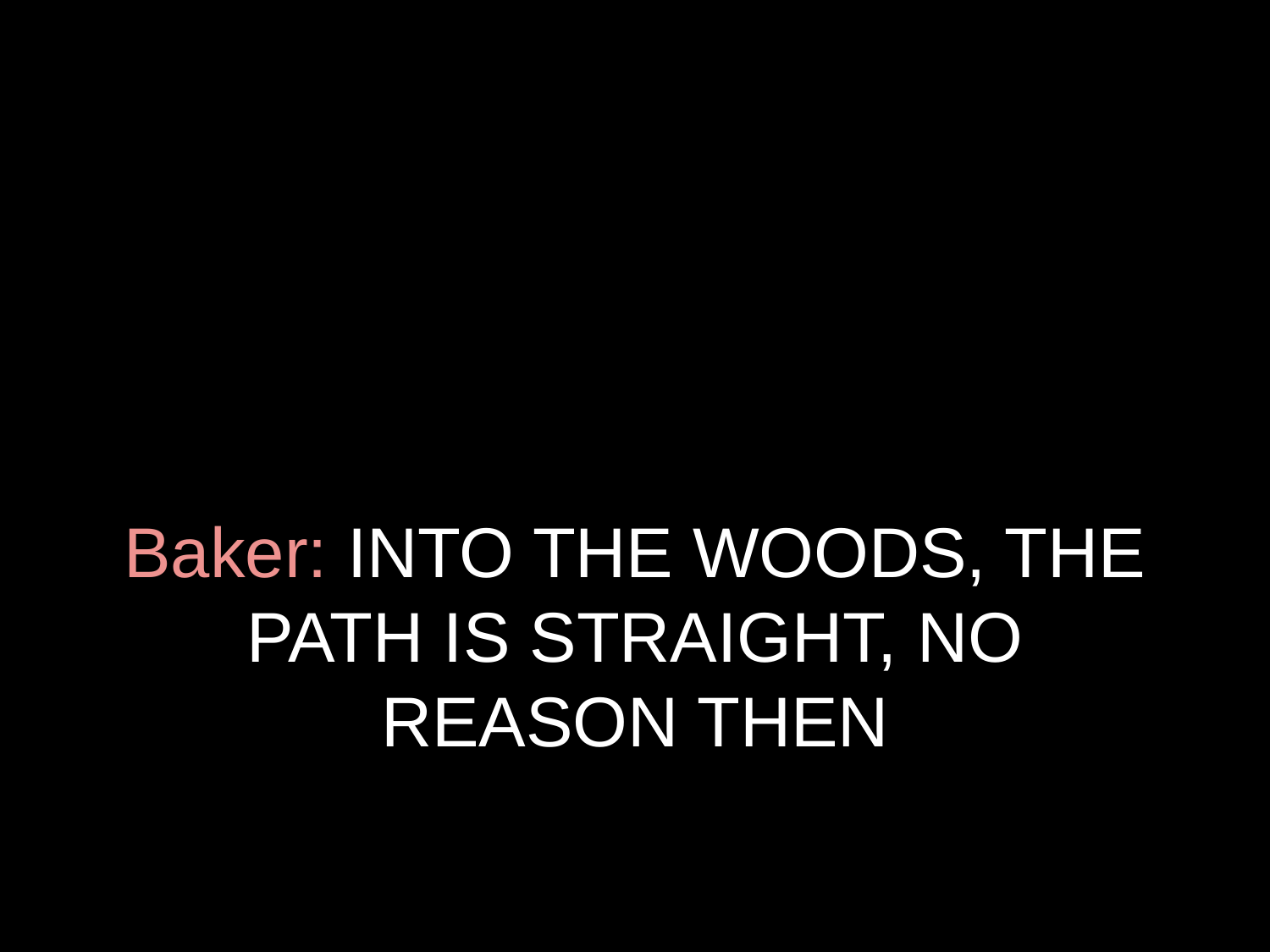

# Baker: INTO THE WOODS, THE PATH IS STRAIGHT, NO REASON THEN